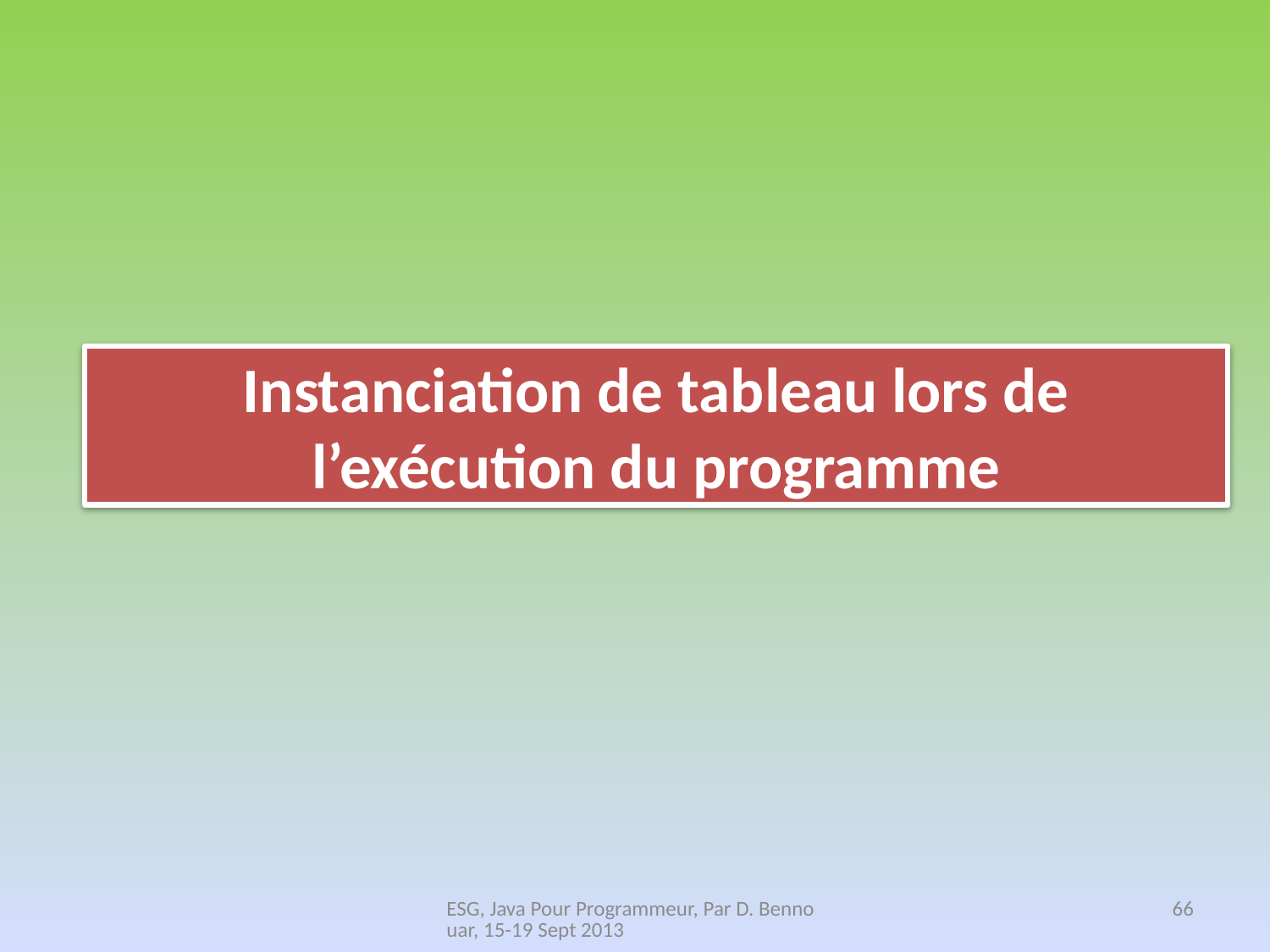

# Instanciation de tableau lors de l’exécution du programme
ESG, Java Pour Programmeur, Par D. Bennouar, 15-19 Sept 2013
66